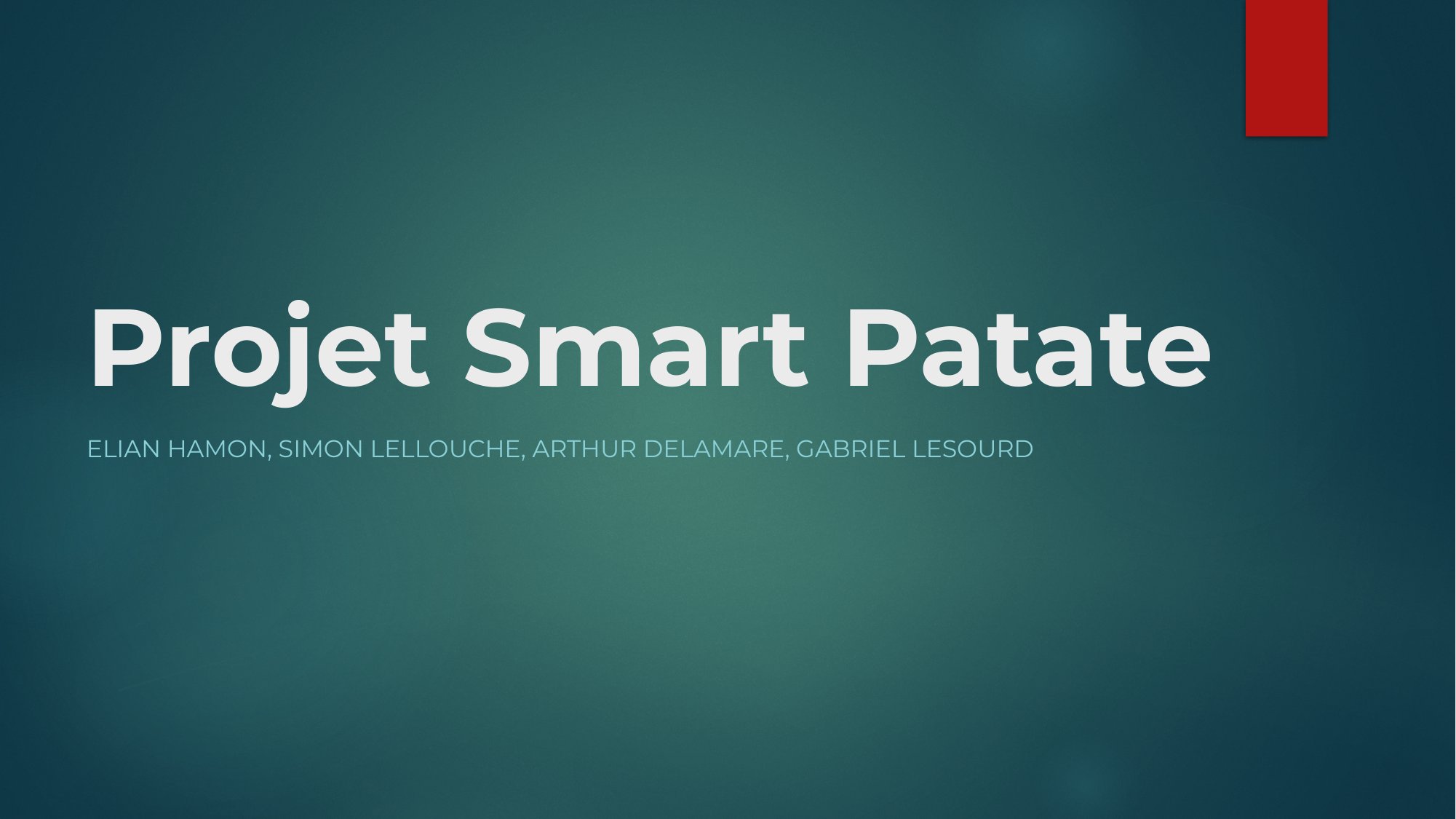

# Projet Smart Patate
Elian Hamon, Simon lellouche, Arthur delamare, Gabriel Lesourd